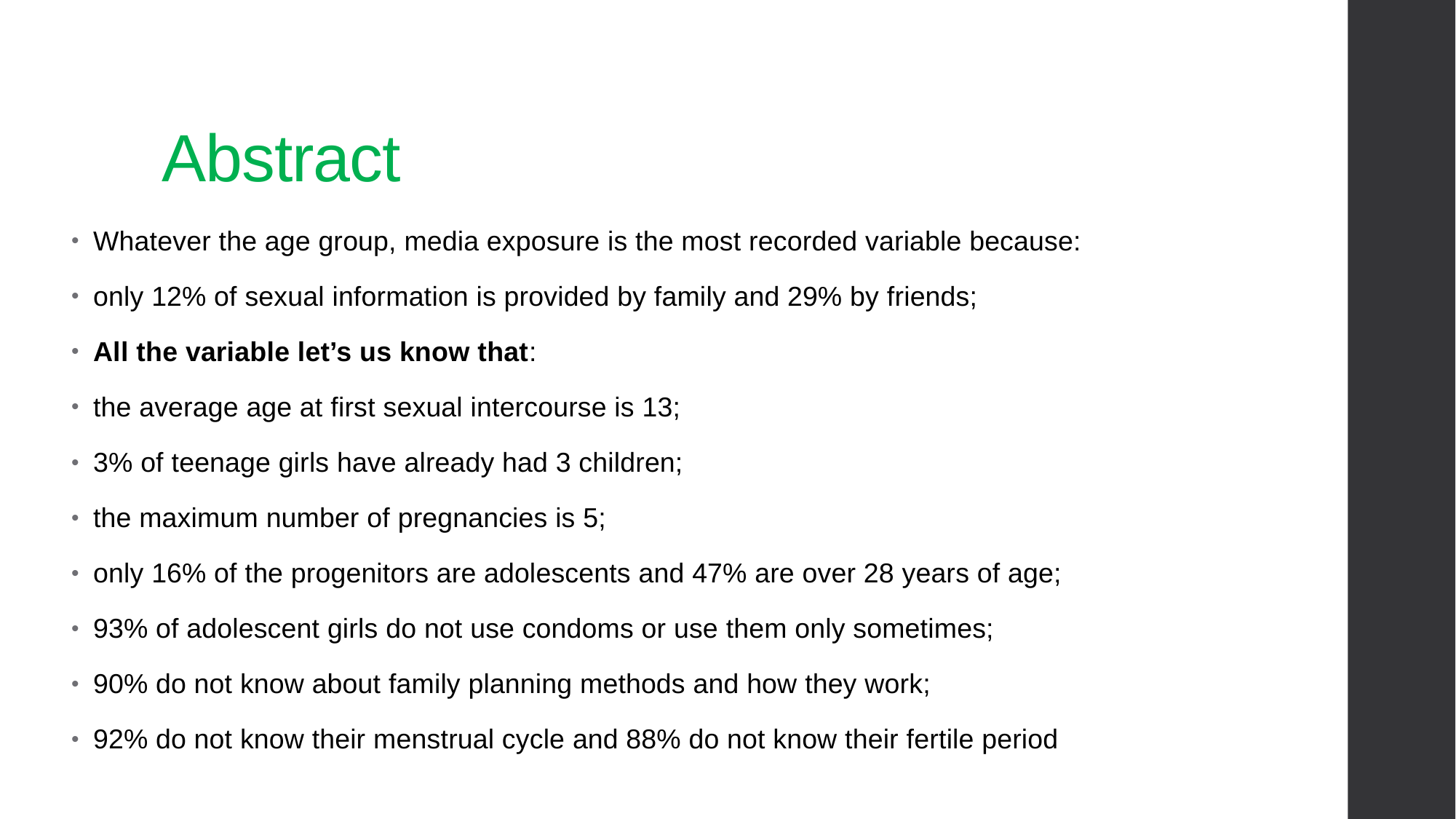

# Abstract
Whatever the age group, media exposure is the most recorded variable because:
only 12% of sexual information is provided by family and 29% by friends;
All the variable let’s us know that:
the average age at first sexual intercourse is 13;
3% of teenage girls have already had 3 children;
the maximum number of pregnancies is 5;
only 16% of the progenitors are adolescents and 47% are over 28 years of age;
93% of adolescent girls do not use condoms or use them only sometimes;
90% do not know about family planning methods and how they work;
92% do not know their menstrual cycle and 88% do not know their fertile period